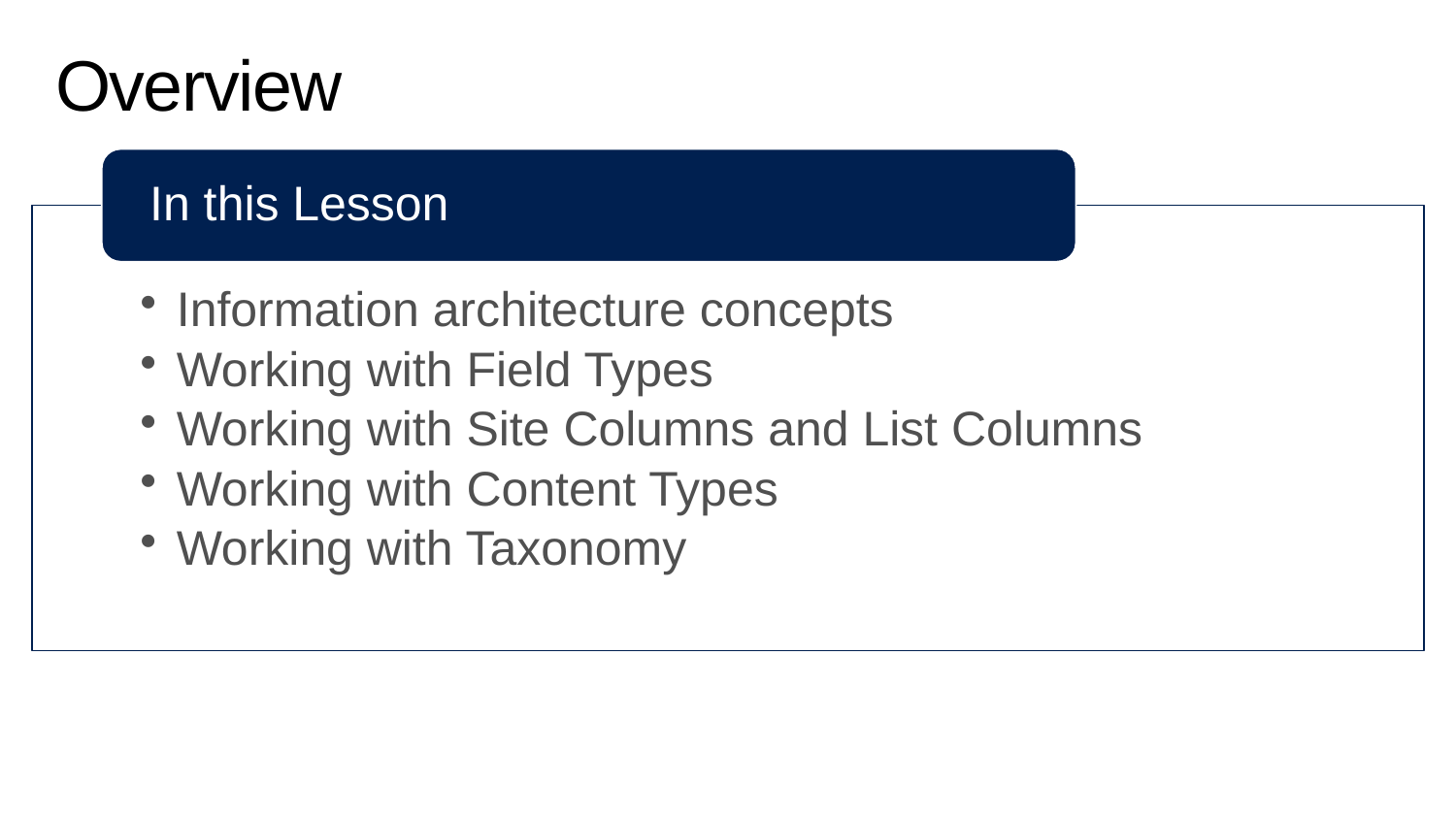

# Overview
Information architecture concepts
Working with Field Types
Working with Site Columns and List Columns
Working with Content Types
Working with Taxonomy
In this Lesson